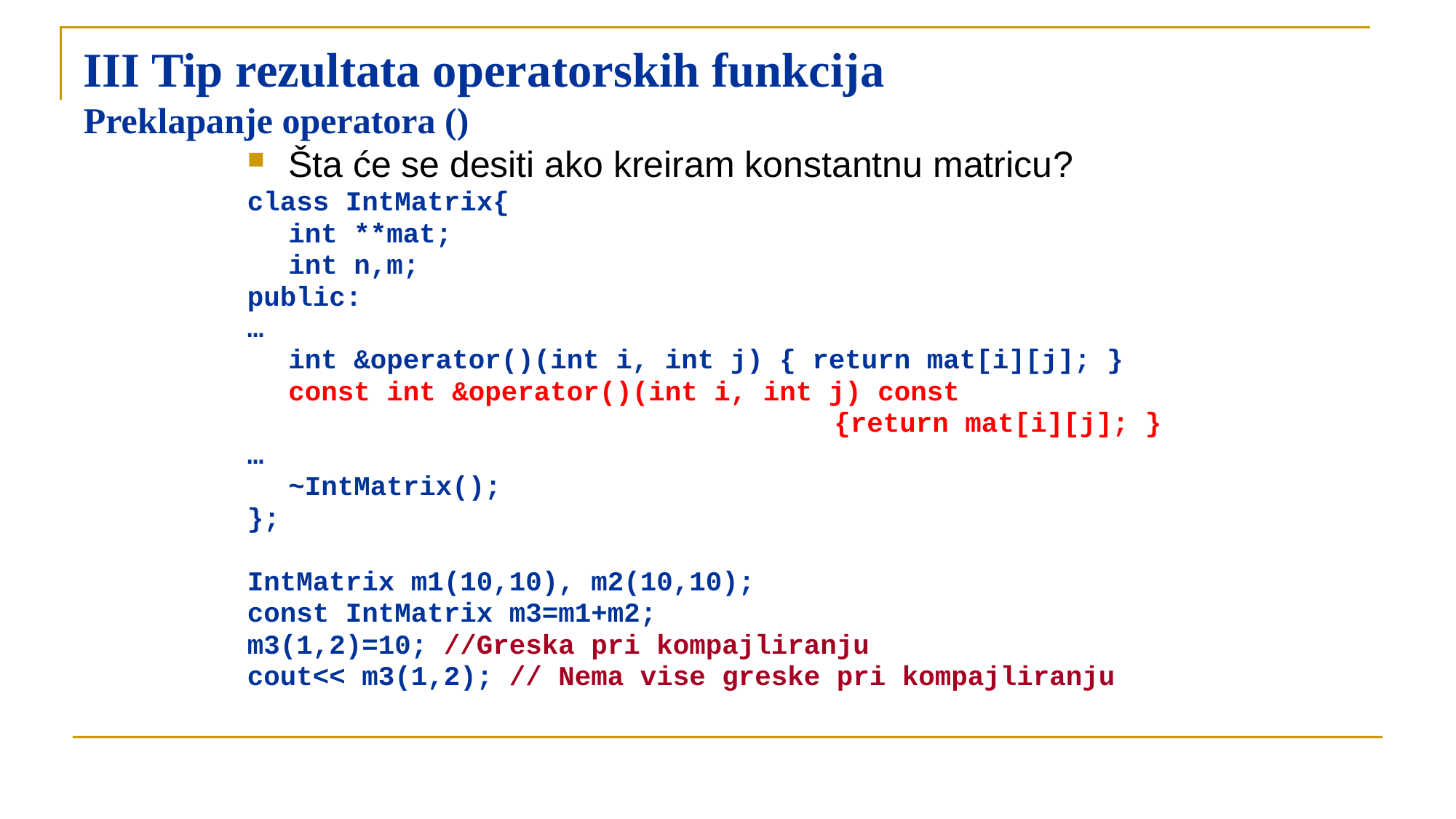

# III Tip rezultata operatorskih funkcija Preklapanje operatora ()
Šta će se desiti ako kreiram konstantnu matricu?
class IntMatrix{
	int **mat;
	int n,m;
public:
…
	int &operator()(int i, int j) { return mat[i][j]; }
	const int &operator()(int i, int j) const
						{return mat[i][j]; }
…
	~IntMatrix();
};

IntMatrix m1(10,10), m2(10,10);
const IntMatrix m3=m1+m2;
m3(1,2)=10; //Greska pri kompajliranju
cout<< m3(1,2); // Nema vise greske pri kompajliranju